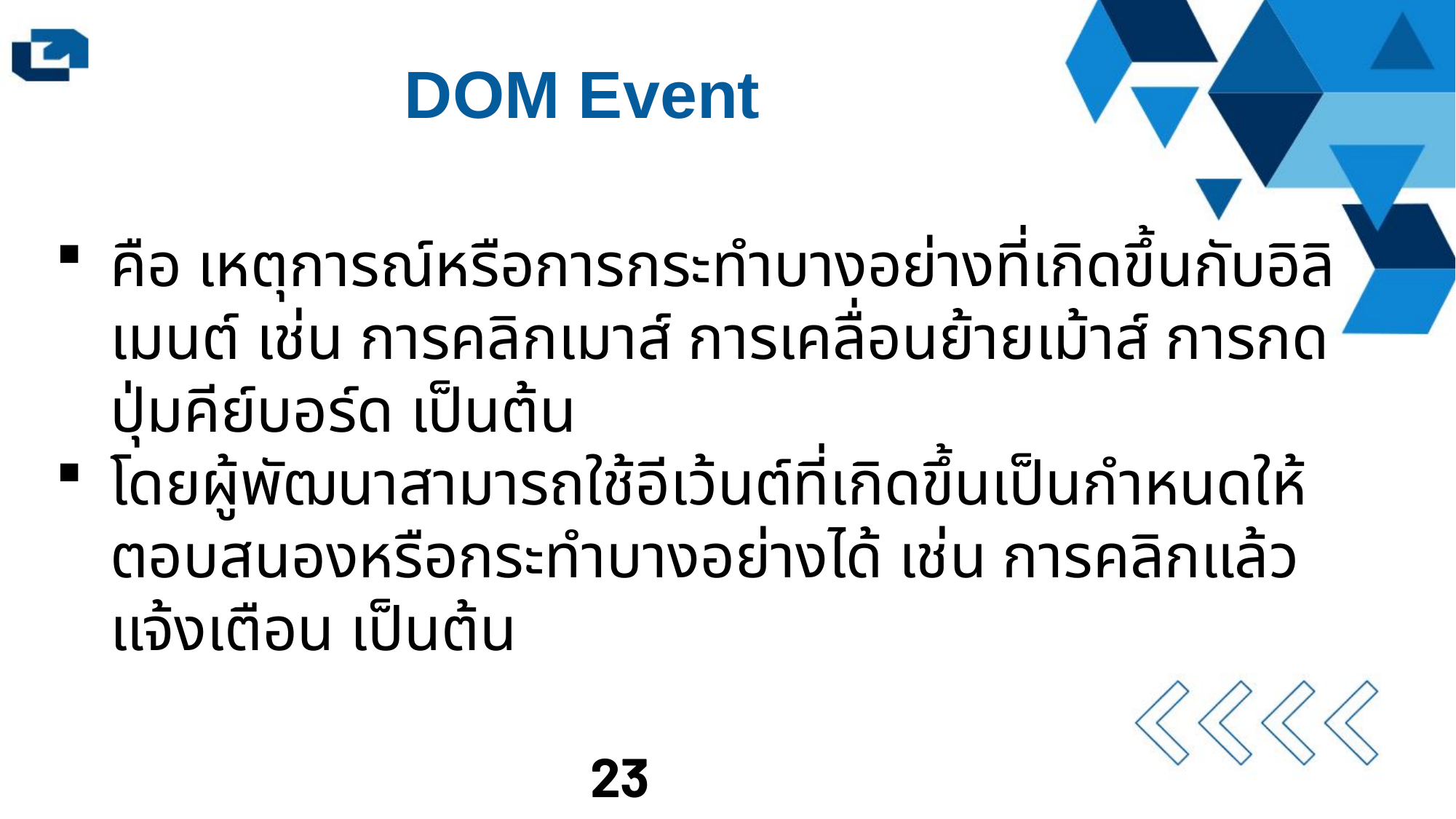

DOM Event
คือ เหตุการณ์หรือการกระทำบางอย่างที่เกิดขึ้นกับอิลิเมนต์ เช่น การคลิกเมาส์ การเคลื่อนย้ายเม้าส์ การกดปุ่มคีย์บอร์ด เป็นต้น
โดยผู้พัฒนาสามารถใช้อีเว้นต์ที่เกิดขึ้นเป็นกำหนดให้ตอบสนองหรือกระทำบางอย่างได้ เช่น การคลิกแล้วแจ้งเตือน เป็นต้น
23